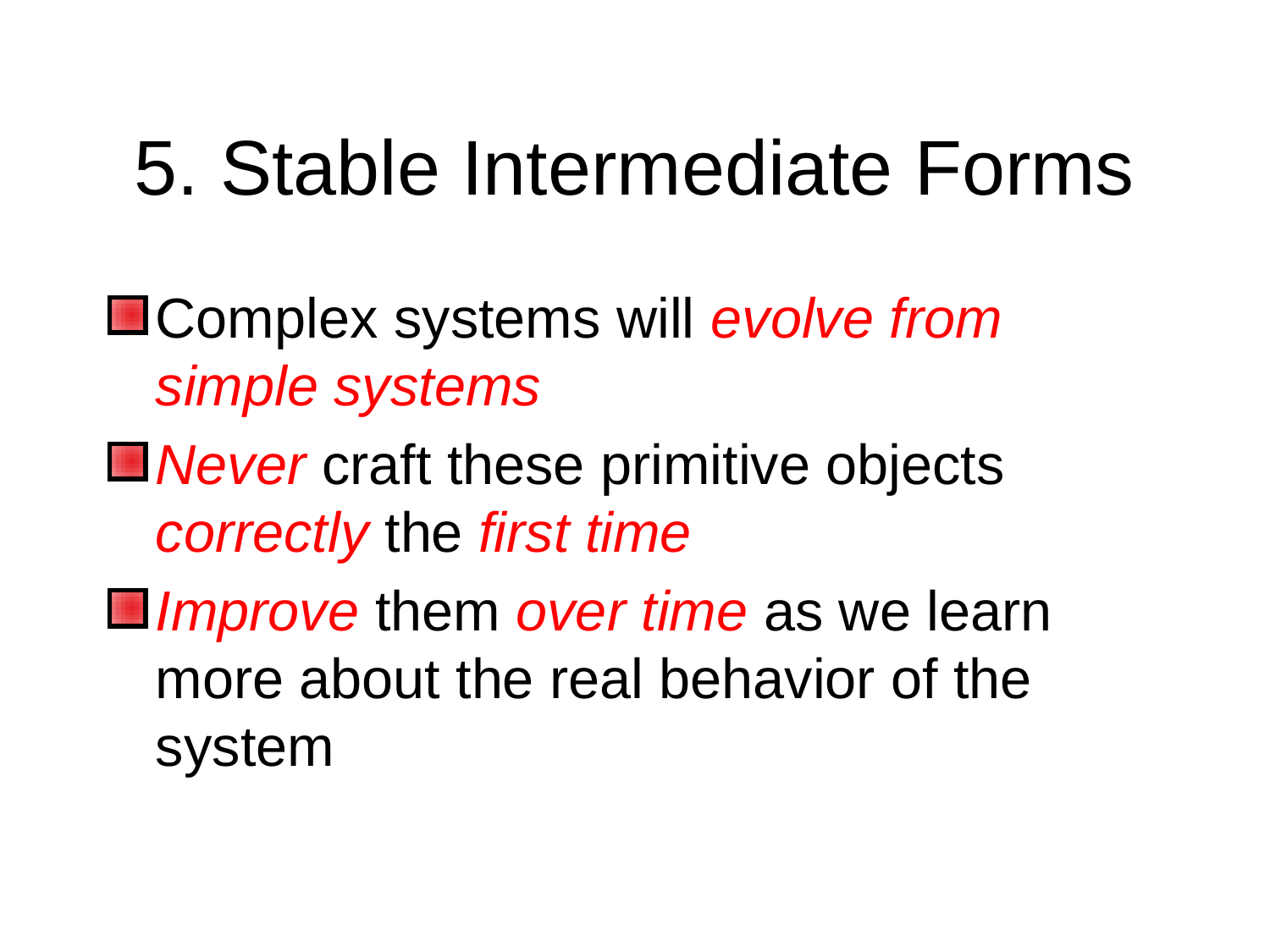

# 5. Stable Intermediate Forms
Complex systems will evolve from simple systems
Never craft these primitive objects correctly the first time
Improve them over time as we learn more about the real behavior of the system